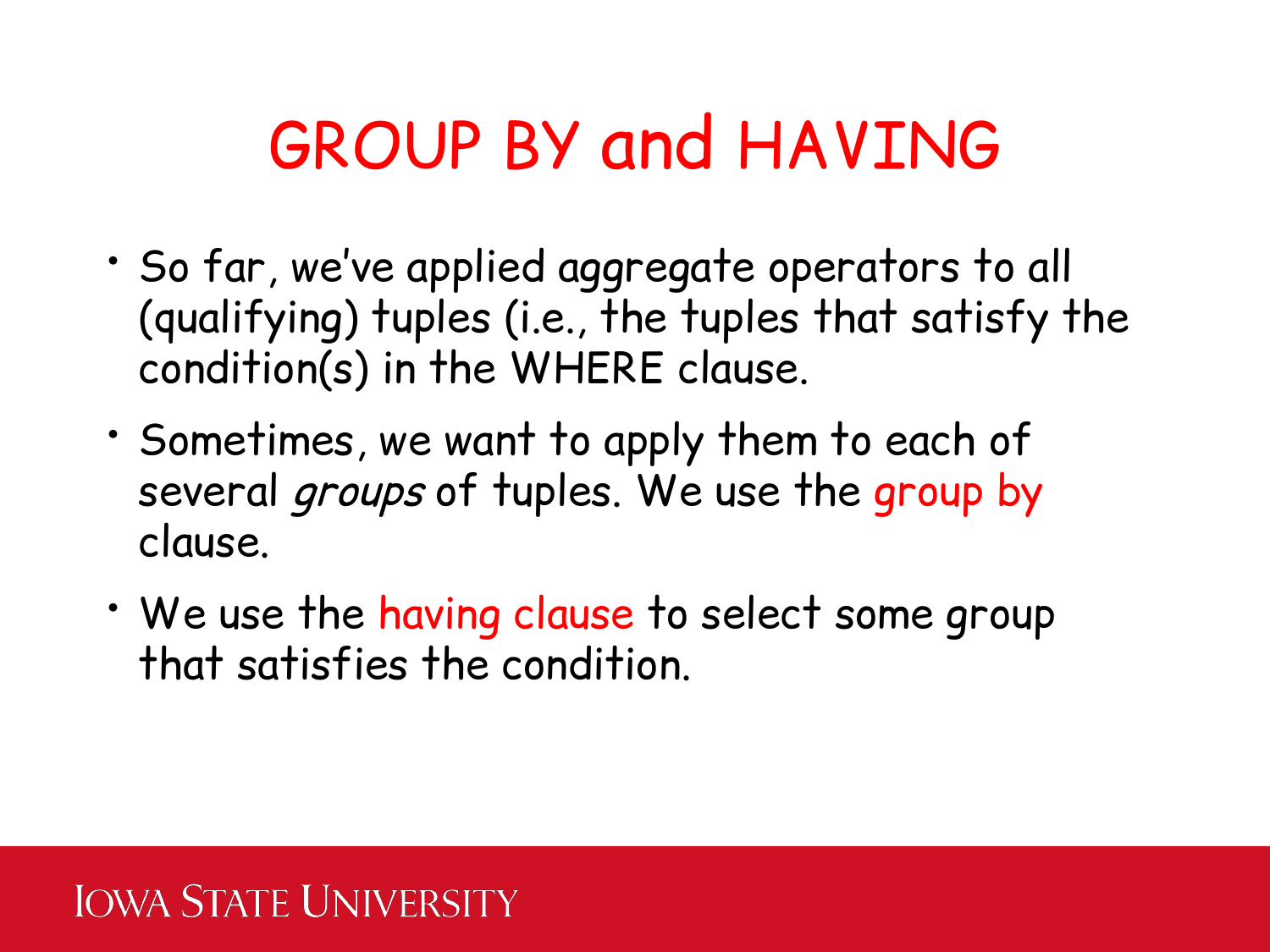

GROUP BY and HAVING
So far, we’ve applied aggregate operators to all (qualifying) tuples (i.e., the tuples that satisfy the condition(s) in the WHERE clause.
Sometimes, we want to apply them to each of several groups of tuples. We use the group by clause.
We use the having clause to select some group that satisfies the condition.